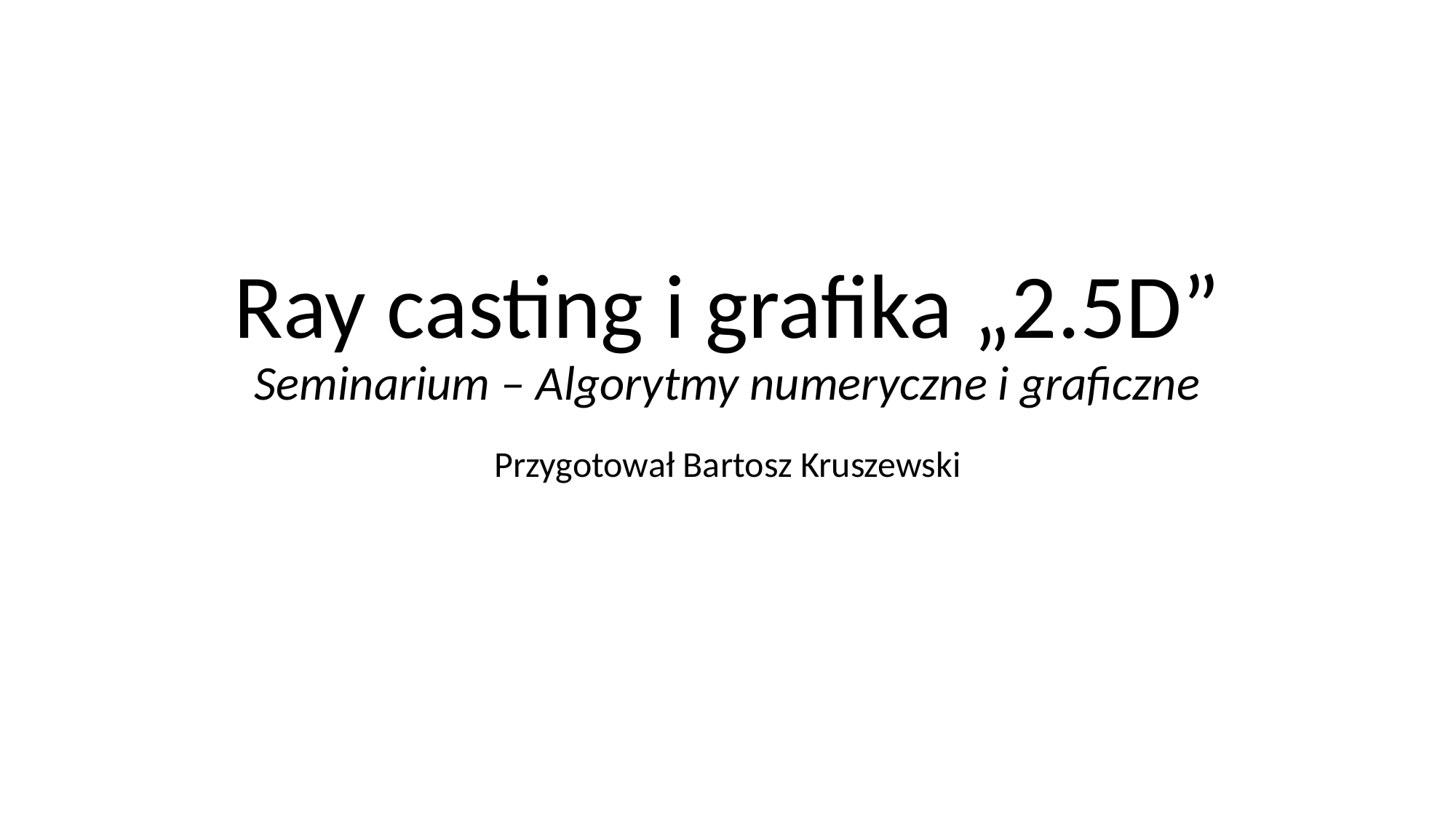

# Ray casting i grafika „2.5D” Seminarium – Algorytmy numeryczne i graficzne
Przygotował Bartosz Kruszewski